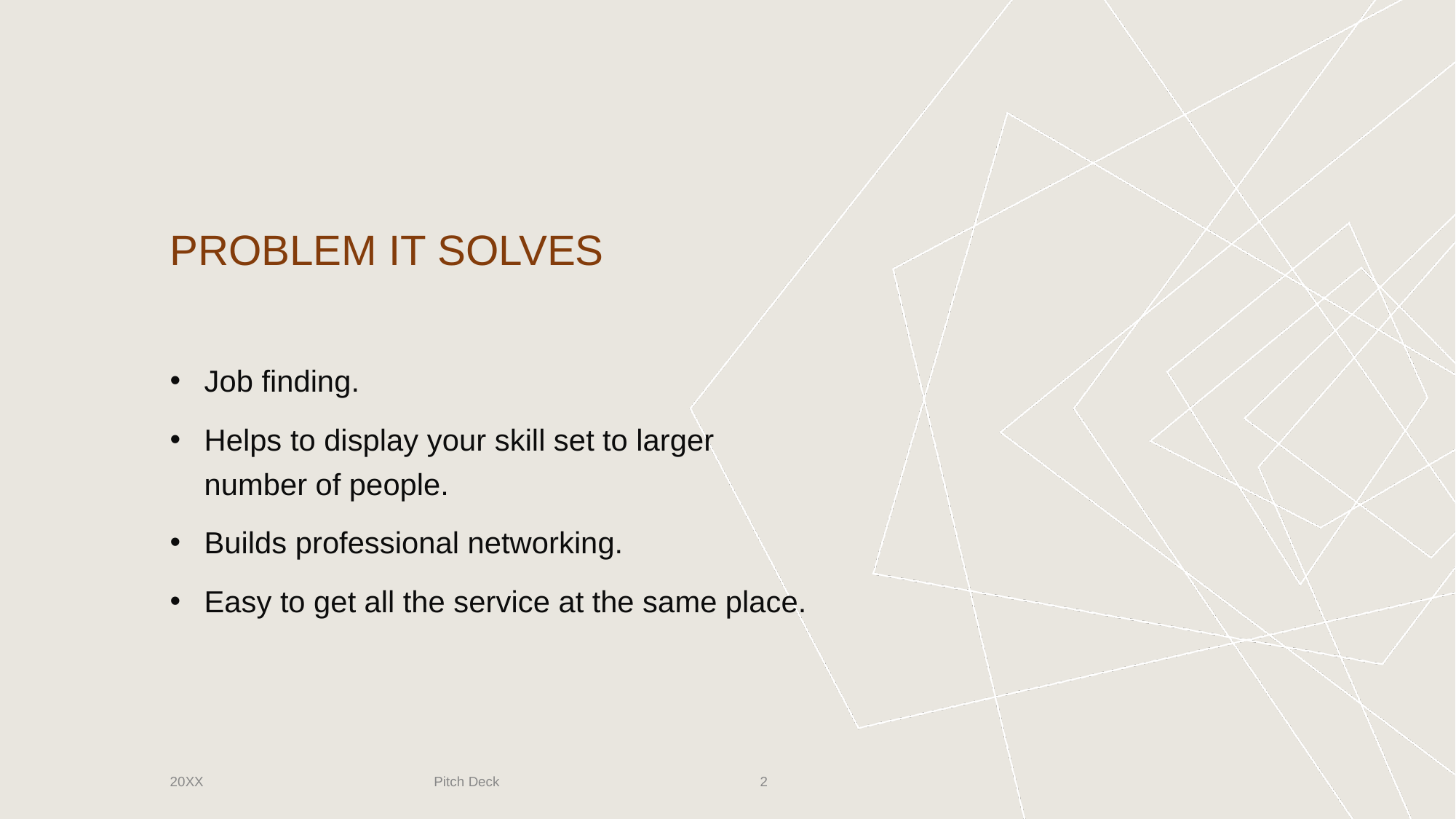

# PROBLEM IT SOLVES
Job finding.
Helps to display your skill set to larger number of people.
Builds professional networking.
Easy to get all the service at the same place.

Pitch Deck
20XX
2